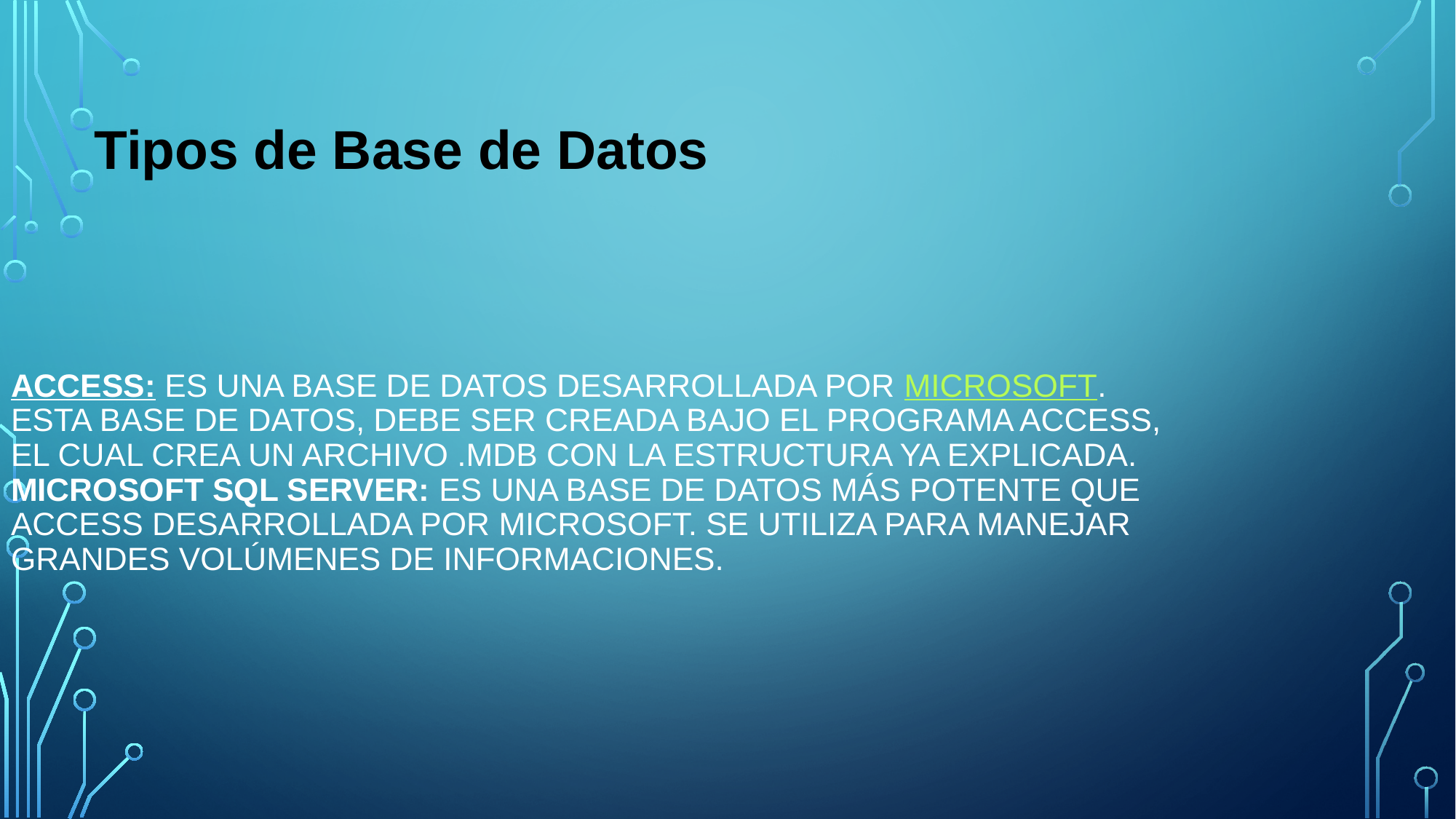

Tipos de Base de Datos
Access: Es una base de datos desarrollada por Microsoft. Esta base de datos, debe ser creada bajo el programa access, el cual crea un archivo .mdb con la estructura ya explicada.
Microsoft SQL Server: es una base de datos más potente que access desarrollada por Microsoft. Se utiliza para manejar grandes volúmenes de informaciones.